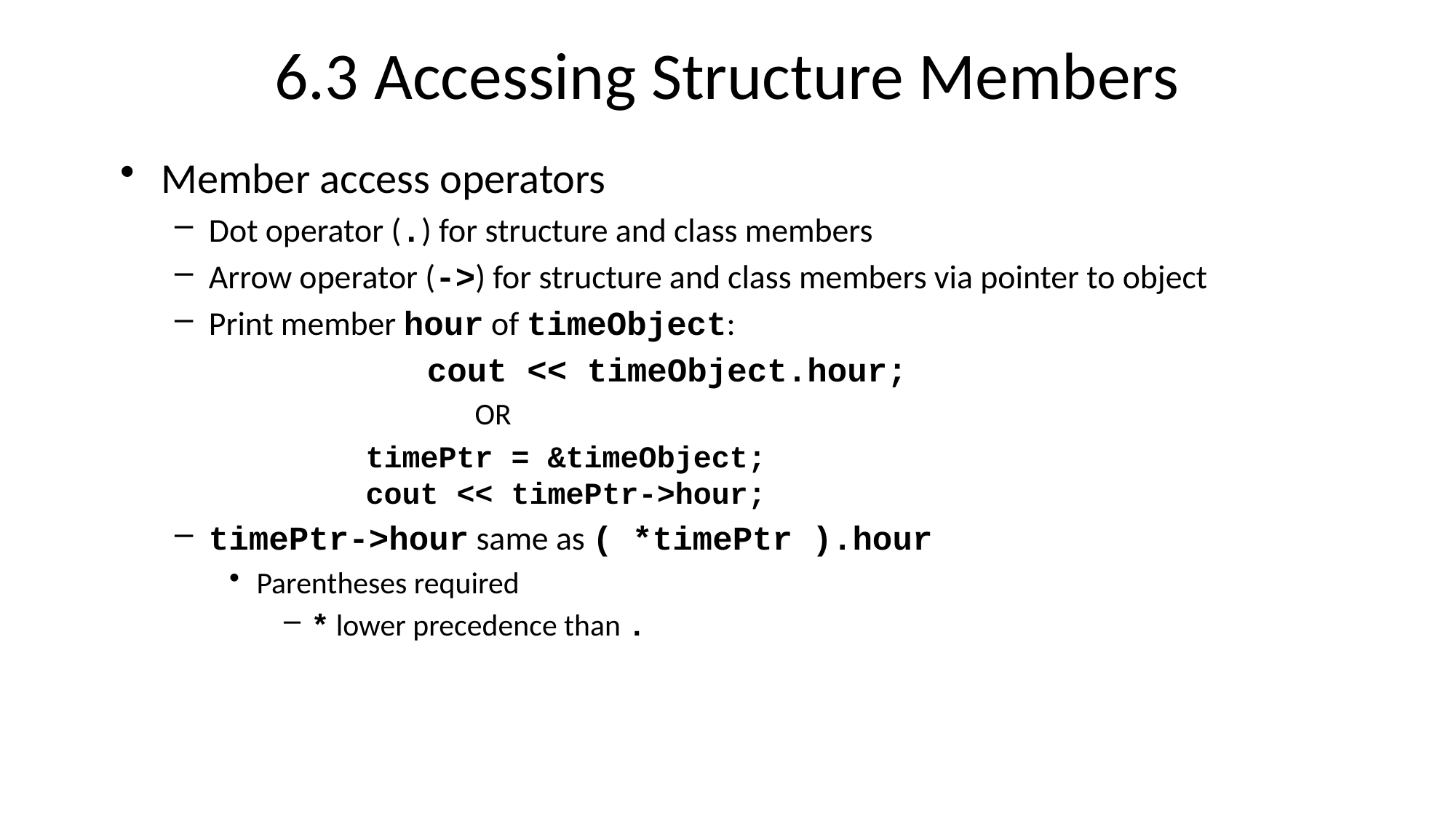

# 6.3 Accessing Structure Members
Member access operators
Dot operator (.) for structure and class members
Arrow operator (->) for structure and class members via pointer to object
Print member hour of timeObject:
			cout << timeObject.hour;
			OR
	   	timePtr = &timeObject;
   	cout << timePtr->hour;
timePtr->hour same as ( *timePtr ).hour
Parentheses required
* lower precedence than .